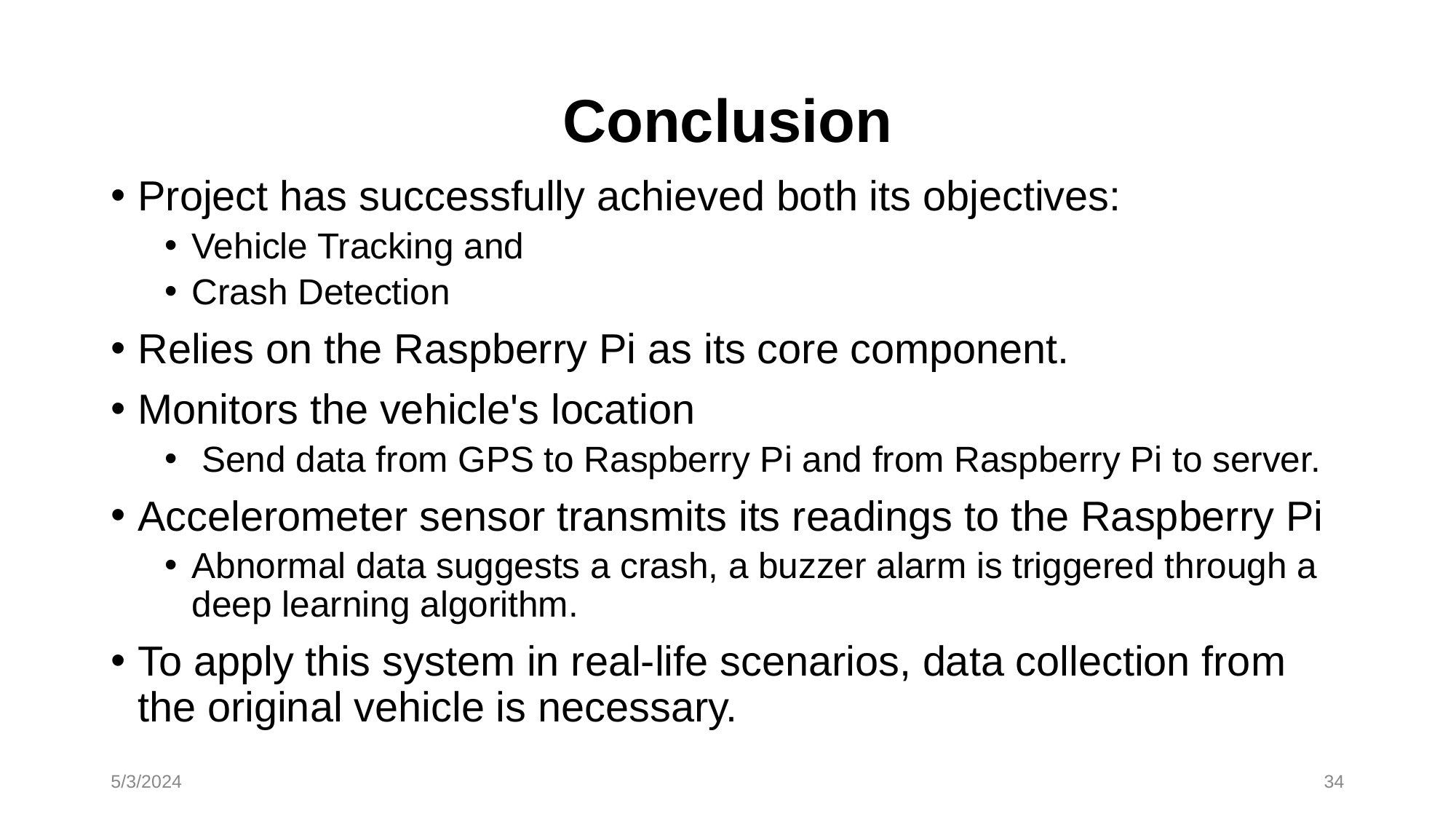

# Conclusion
Project has successfully achieved both its objectives:
Vehicle Tracking and
Crash Detection
Relies on the Raspberry Pi as its core component.
Monitors the vehicle's location
 Send data from GPS to Raspberry Pi and from Raspberry Pi to server.
Accelerometer sensor transmits its readings to the Raspberry Pi
Abnormal data suggests a crash, a buzzer alarm is triggered through a deep learning algorithm.
To apply this system in real-life scenarios, data collection from the original vehicle is necessary.
5/3/2024
34